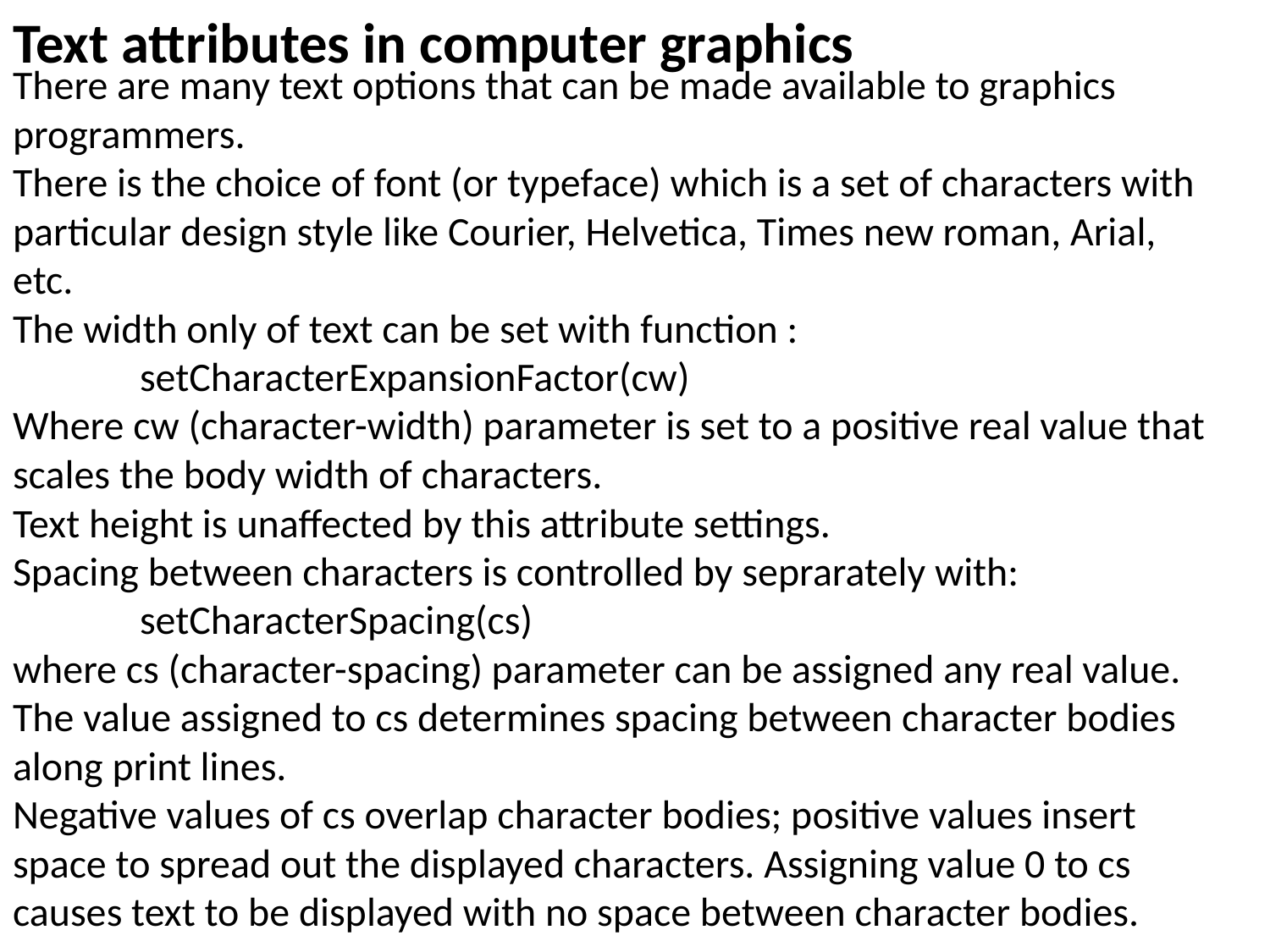

Text attributes in computer graphics

There are many text options that can be made available to graphics programmers.
There is the choice of font (or typeface) which is a set of characters with particular design style like Courier, Helvetica, Times new roman, Arial, etc.
The width only of text can be set with function :
	setCharacterExpansionFactor(cw)
Where cw (character-width) parameter is set to a positive real value that scales the body width of characters.
Text height is unaffected by this attribute settings.
Spacing between characters is controlled by seprarately with:
	setCharacterSpacing(cs)
where cs (character-spacing) parameter can be assigned any real value. The value assigned to cs determines spacing between character bodies along print lines.
Negative values of cs overlap character bodies; positive values insert space to spread out the displayed characters. Assigning value 0 to cs causes text to be displayed with no space between character bodies.